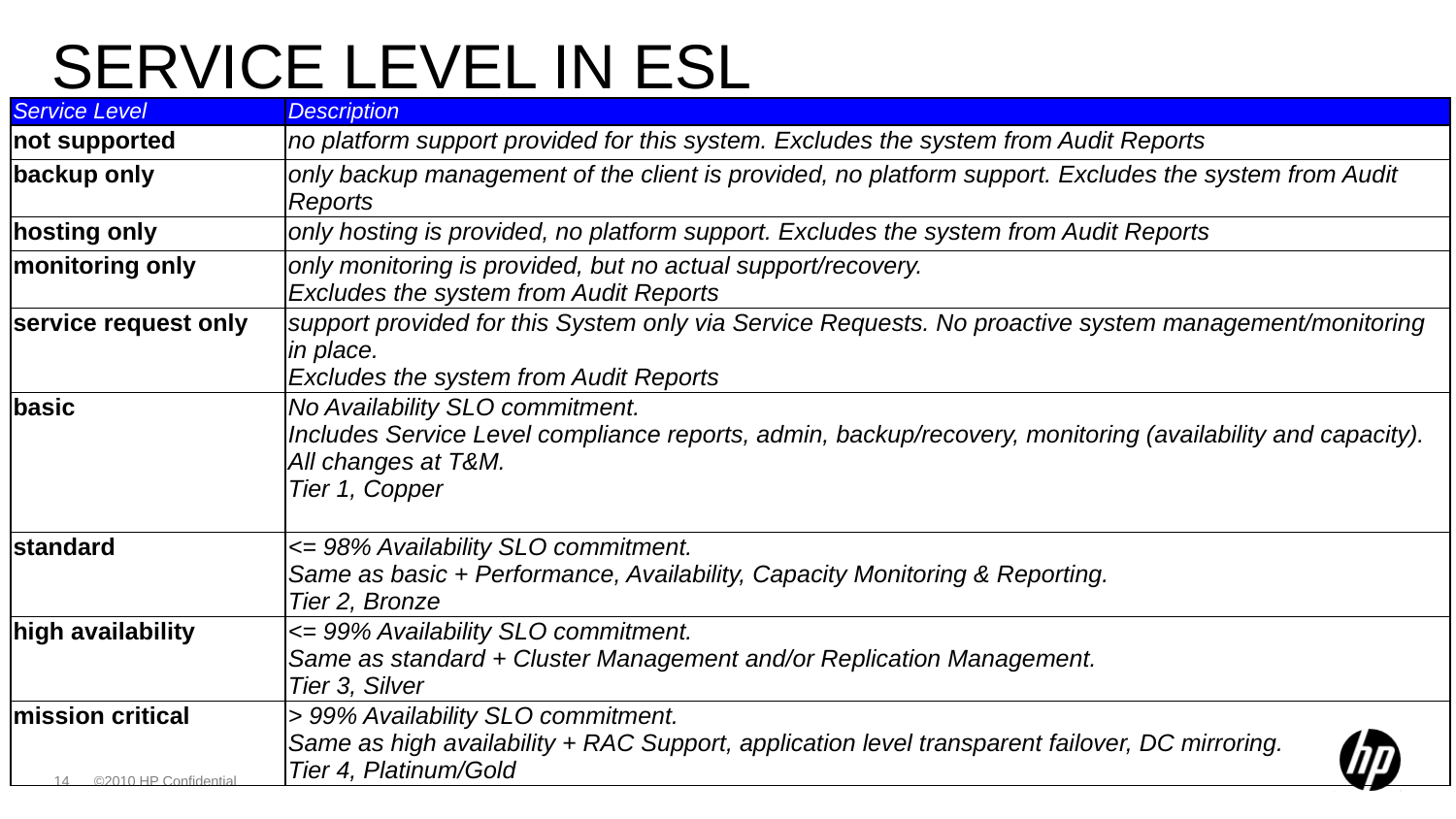

# Service level in ESL
| Service Level | Description |
| --- | --- |
| not supported | no platform support provided for this system. Excludes the system from Audit Reports |
| backup only | only backup management of the client is provided, no platform support. Excludes the system from Audit Reports |
| hosting only | only hosting is provided, no platform support. Excludes the system from Audit Reports |
| monitoring only | only monitoring is provided, but no actual support/recovery. Excludes the system from Audit Reports |
| service request only | support provided for this System only via Service Requests. No proactive system management/monitoring in place. Excludes the system from Audit Reports |
| basic | No Availability SLO commitment. Includes Service Level compliance reports, admin, backup/recovery, monitoring (availability and capacity). All changes at T&M. Tier 1, Copper |
| standard | <= 98% Availability SLO commitment. Same as basic + Performance, Availability, Capacity Monitoring & Reporting. Tier 2, Bronze |
| high availability | <= 99% Availability SLO commitment. Same as standard + Cluster Management and/or Replication Management. Tier 3, Silver |
| mission critical | > 99% Availability SLO commitment. Same as high availability + RAC Support, application level transparent failover, DC mirroring. Tier 4, Platinum/Gold |